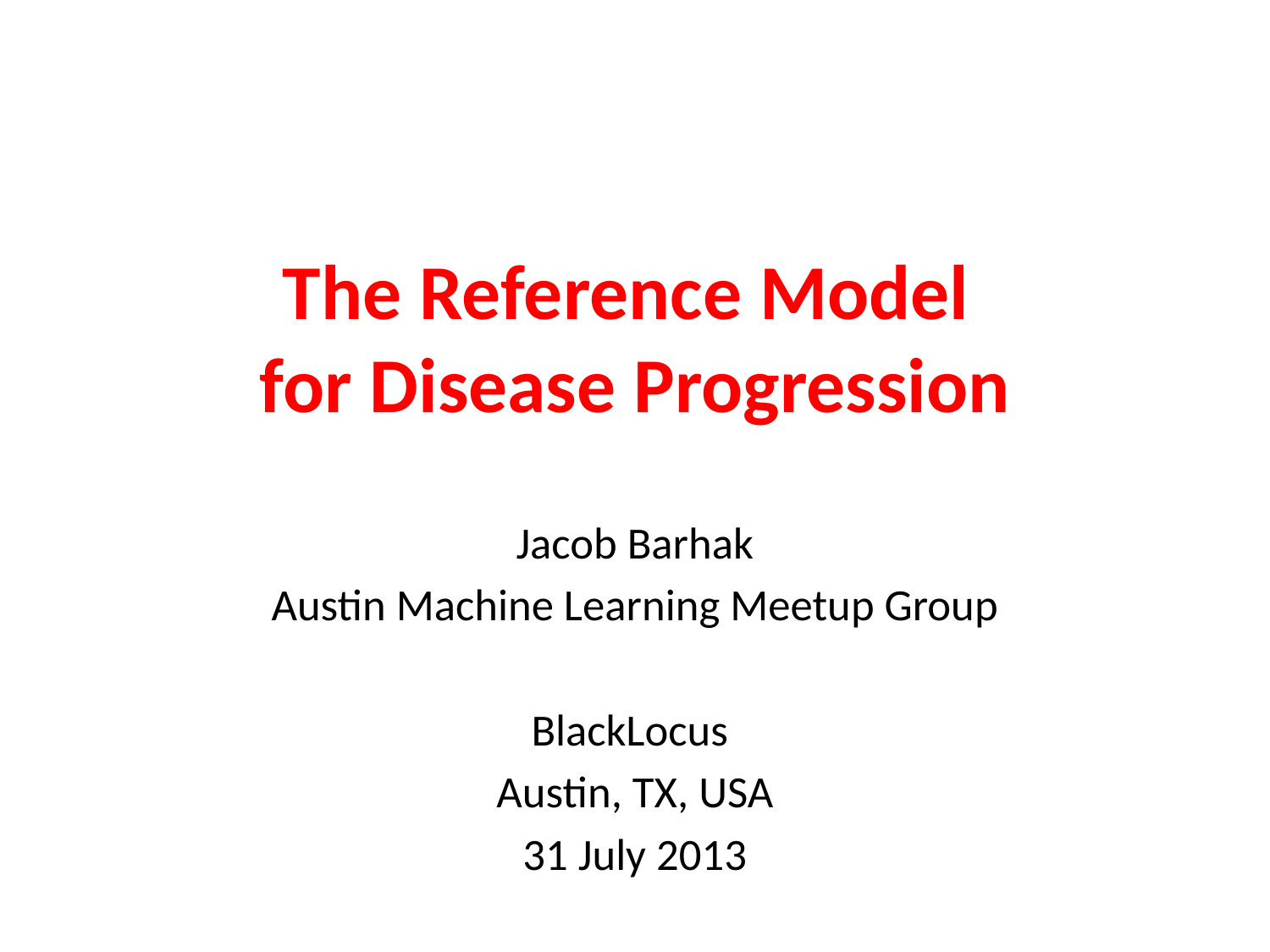

# The Reference Model for Disease Progression
Jacob Barhak
Austin Machine Learning Meetup Group

BlackLocus
Austin, TX, USA
31 July 2013